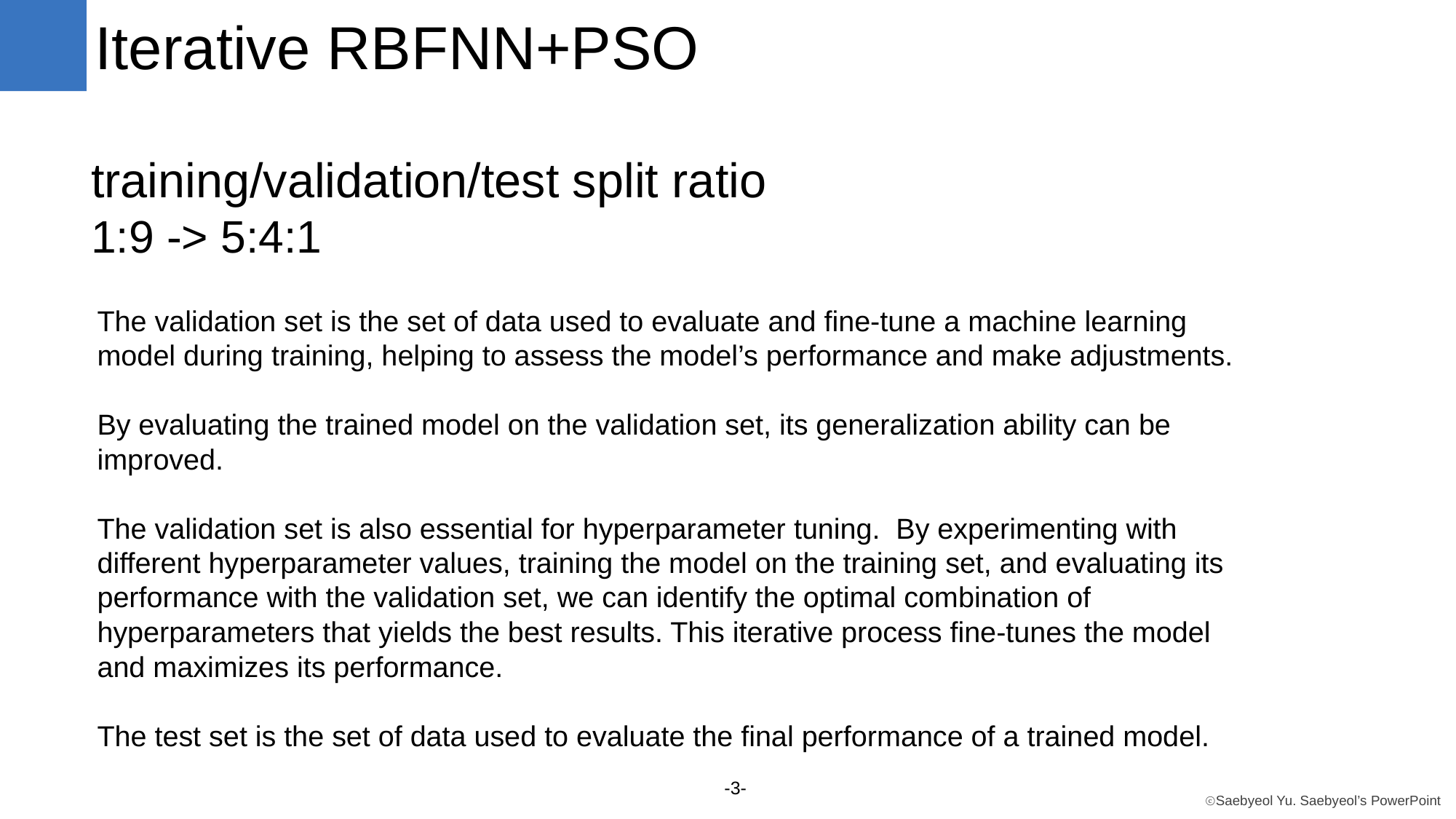

Iterative RBFNN+PSO
training/validation/test split ratio
1:9 -> 5:4:1
The validation set is the set of data used to evaluate and fine-tune a machine learning model during training, helping to assess the model’s performance and make adjustments.

By evaluating the trained model on the validation set, its generalization ability can be improved.

The validation set is also essential for hyperparameter tuning.  By experimenting with different hyperparameter values, training the model on the training set, and evaluating its performance with the validation set, we can identify the optimal combination of hyperparameters that yields the best results. This iterative process fine-tunes the model and maximizes its performance.

The test set is the set of data used to evaluate the final performance of a trained model.
-3-